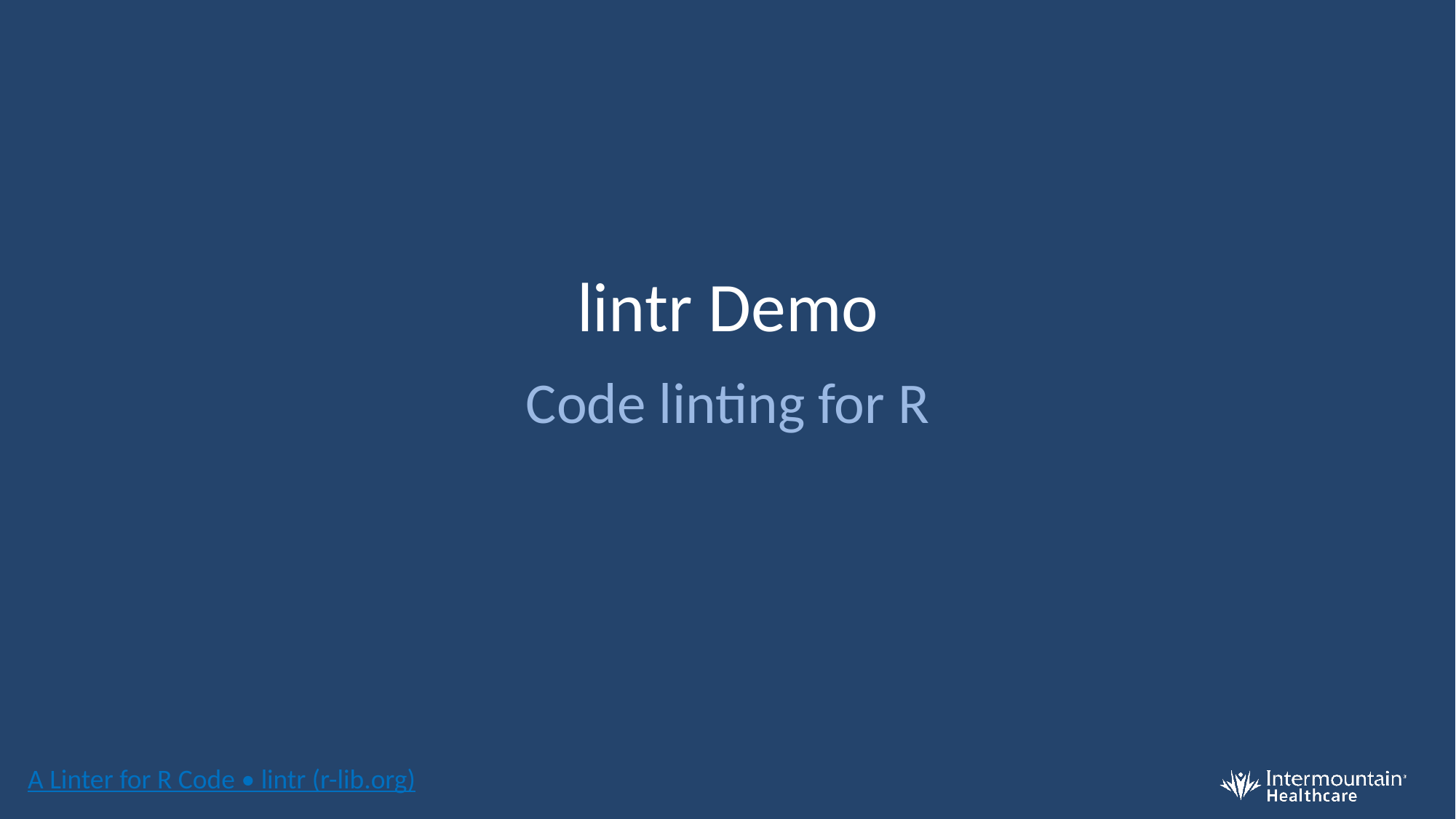

# lintr Demo
Code linting for R
A Linter for R Code • lintr (r-lib.org)